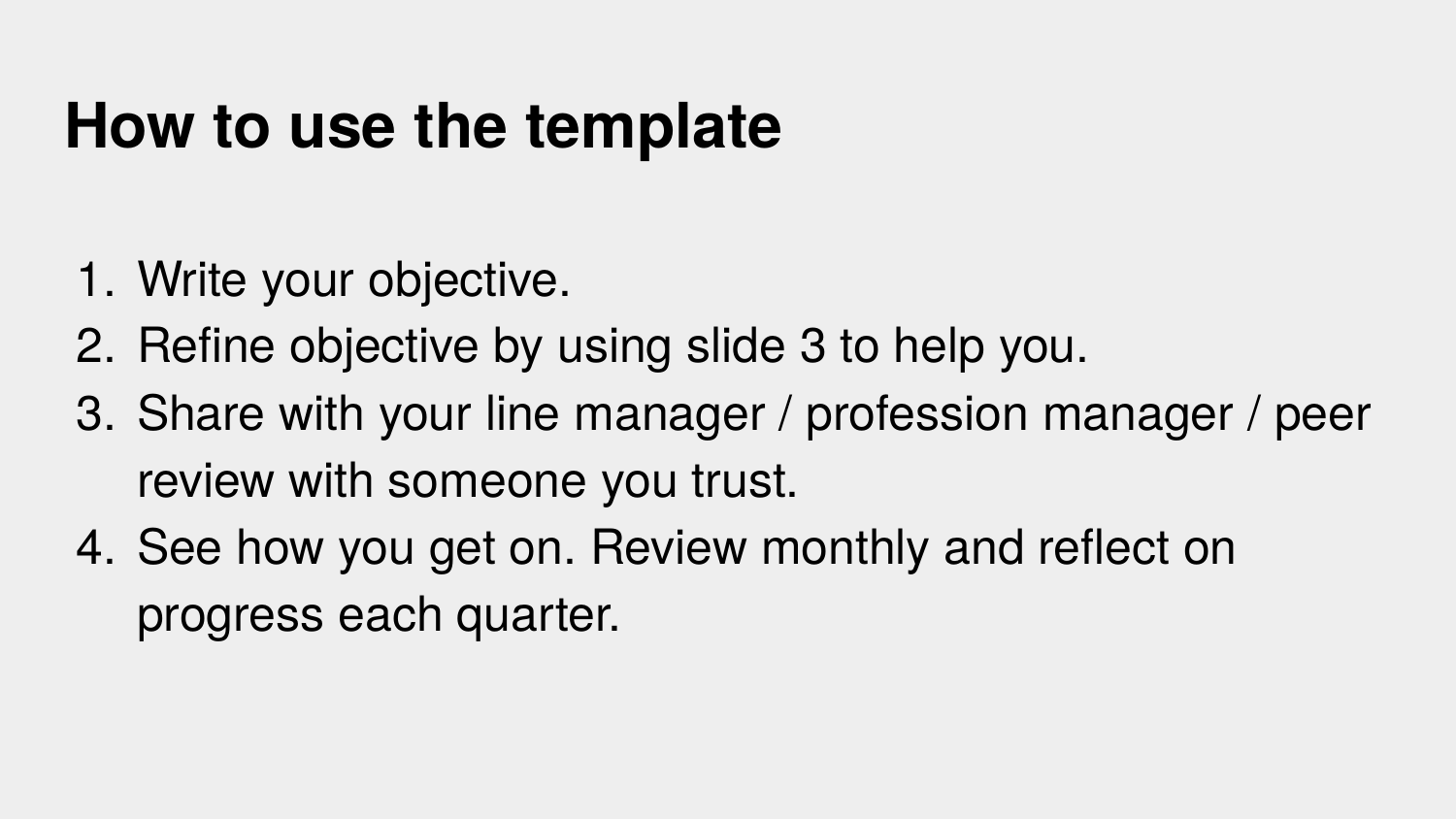

# How to use the template
Write your objective.
Refine objective by using slide 3 to help you.
Share with your line manager / profession manager / peer review with someone you trust.
See how you get on. Review monthly and reflect on progress each quarter.